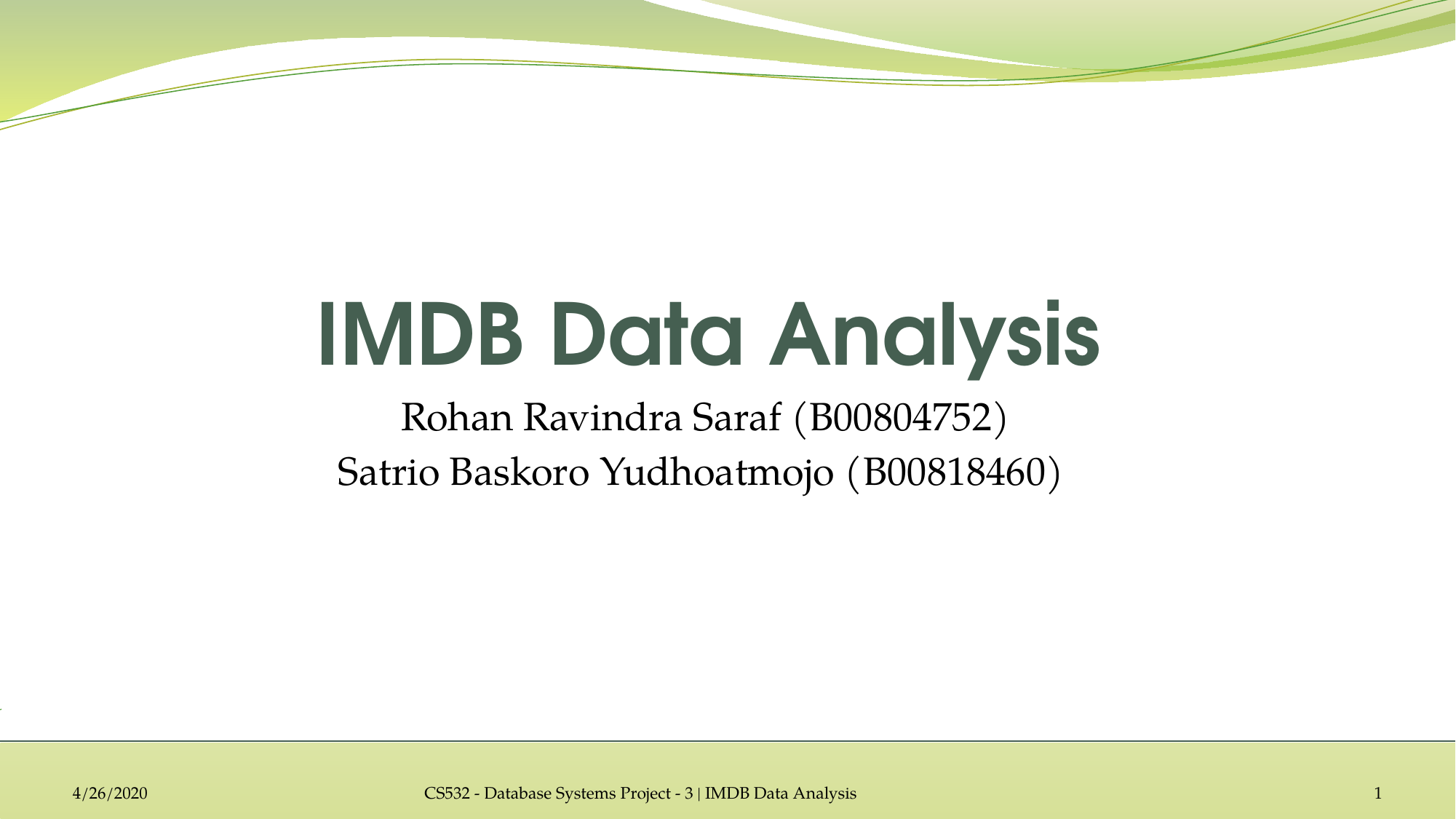

# IMDB Data Analysis
Rohan Ravindra Saraf (B00804752)
Satrio Baskoro Yudhoatmojo (B00818460)

4/26/2020
CS532 - Database Systems Project - 3 | IMDB Data Analysis
1